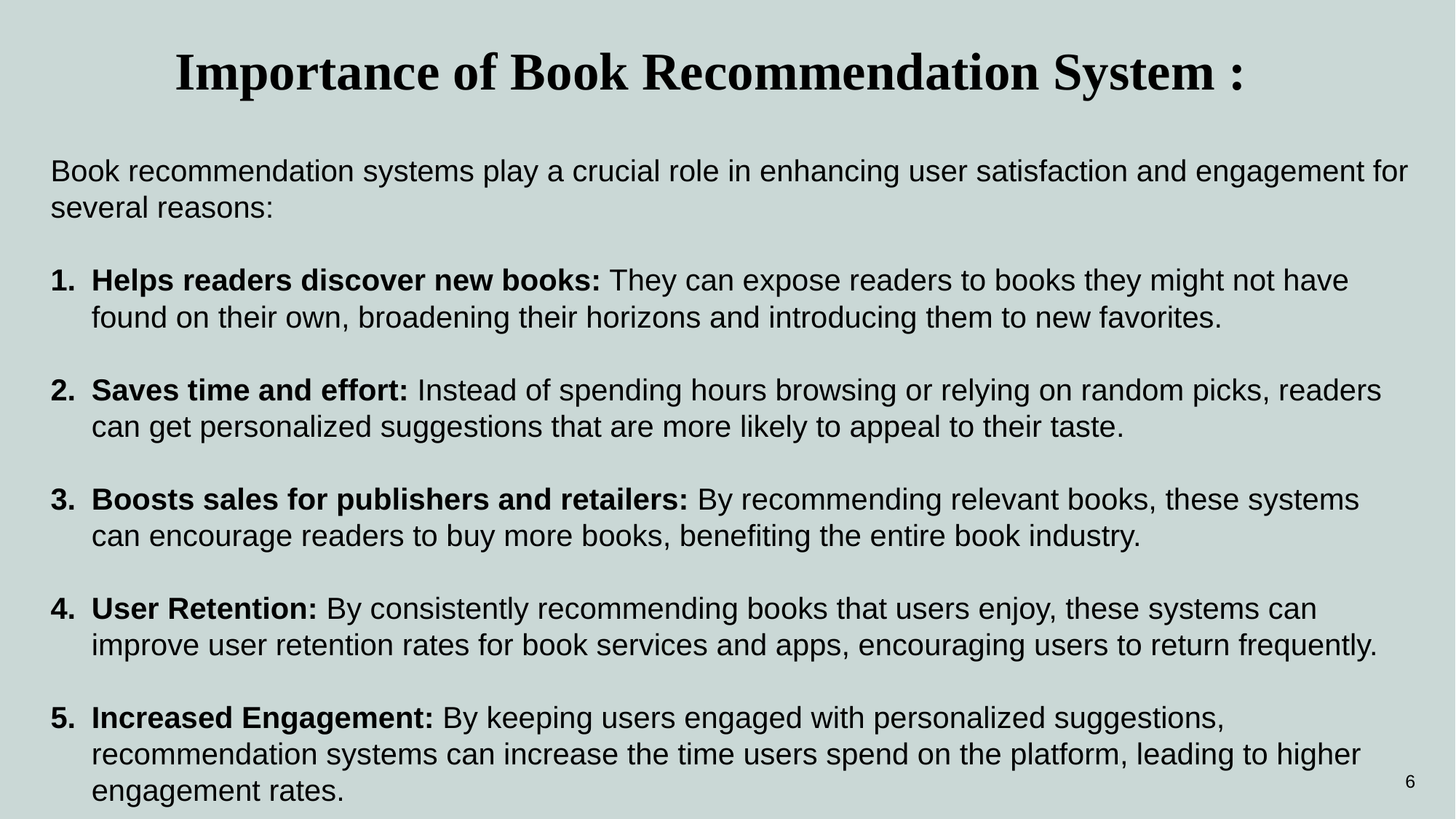

Importance of Book Recommendation System :
Book recommendation systems play a crucial role in enhancing user satisfaction and engagement for several reasons:

Helps readers discover new books: They can expose readers to books they might not have found on their own, broadening their horizons and introducing them to new favorites.

Saves time and effort: Instead of spending hours browsing or relying on random picks, readers can get personalized suggestions that are more likely to appeal to their taste.

Boosts sales for publishers and retailers: By recommending relevant books, these systems can encourage readers to buy more books, benefiting the entire book industry.

User Retention: By consistently recommending books that users enjoy, these systems can improve user retention rates for book services and apps, encouraging users to return frequently.

Increased Engagement: By keeping users engaged with personalized suggestions, recommendation systems can increase the time users spend on the platform, leading to higher engagement rates.

6